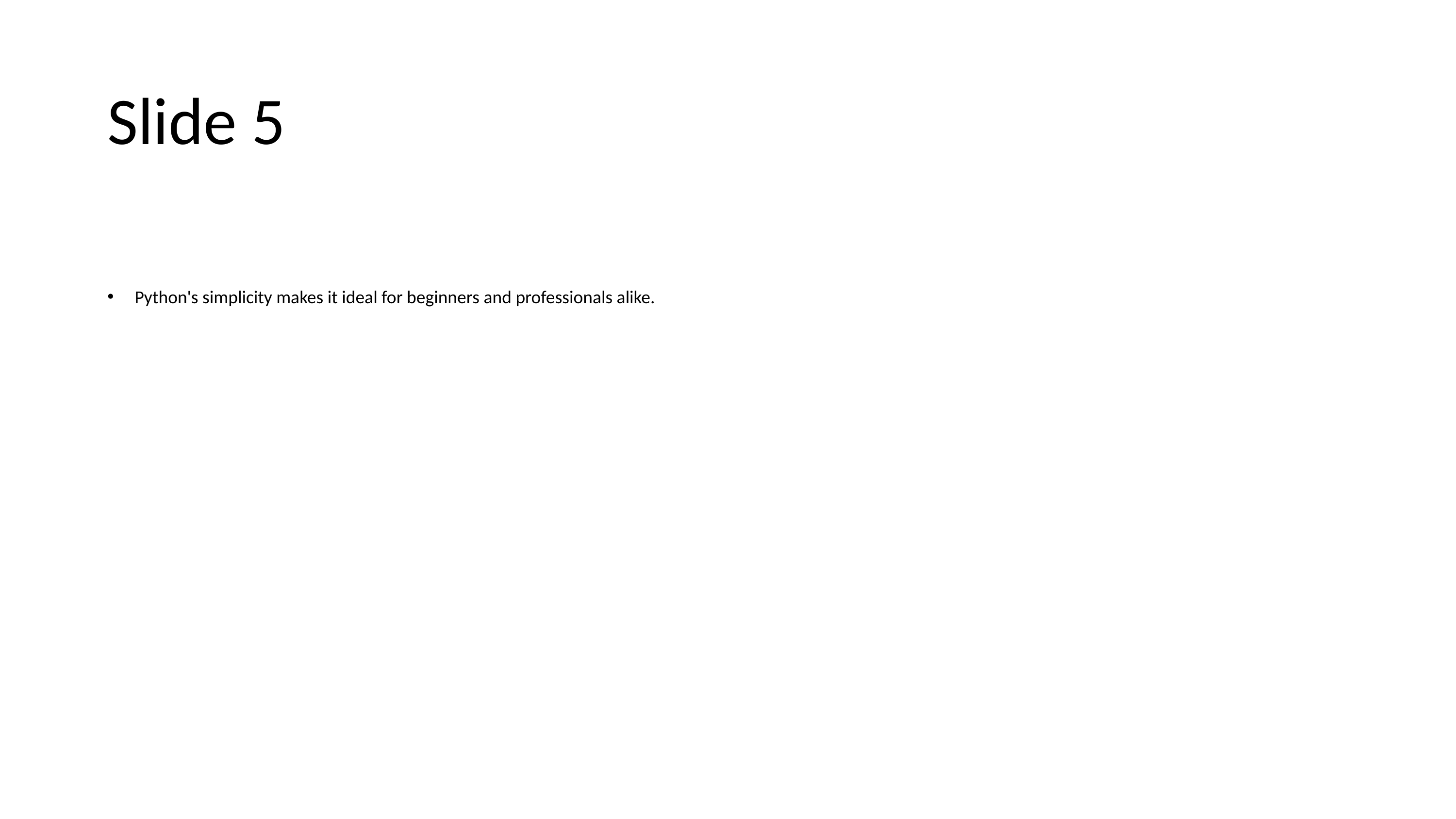

# Slide 5

Python's simplicity makes it ideal for beginners and professionals alike.